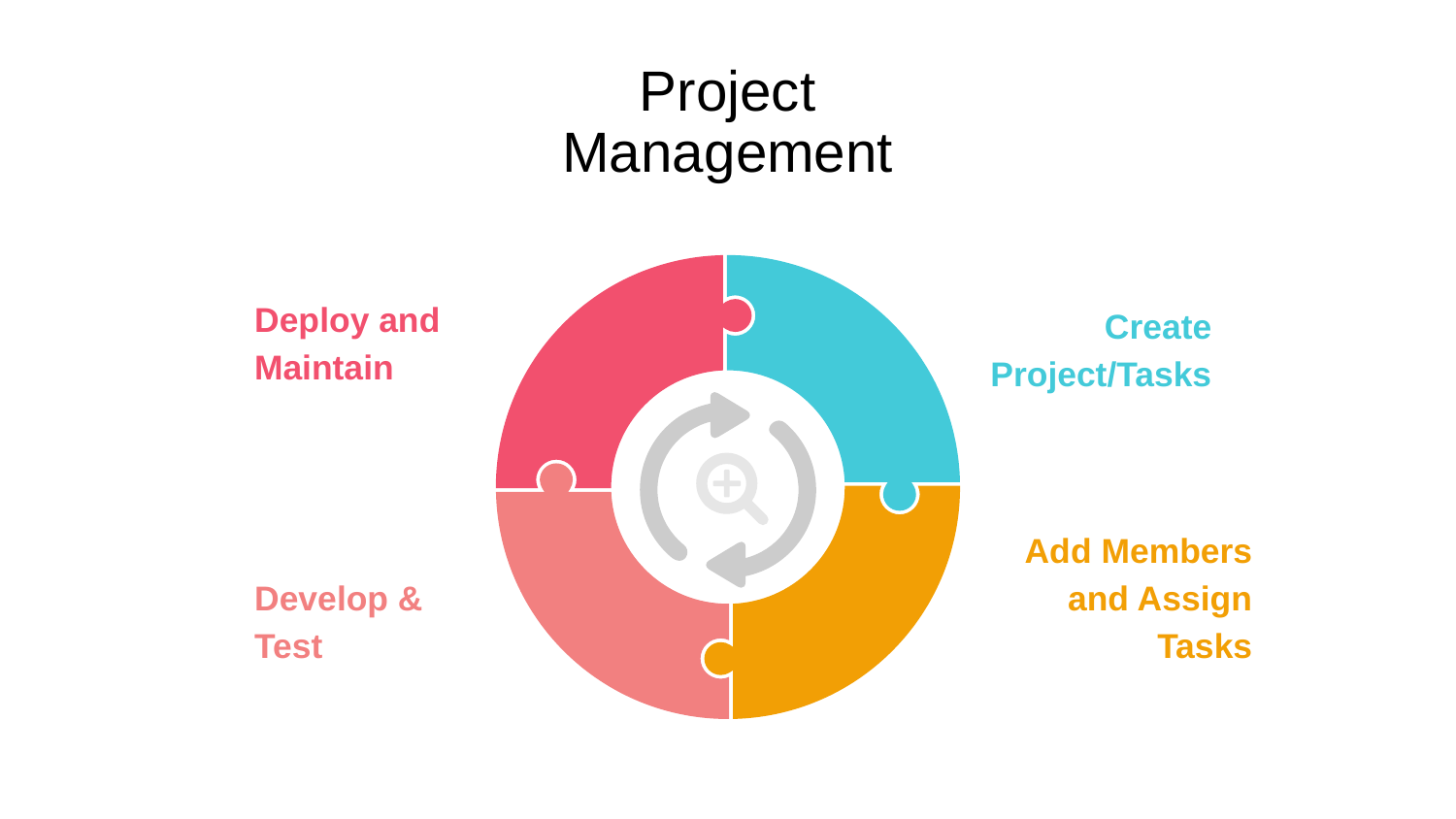

# Project Management

Deploy and Maintain
Create Project/Tasks

Add Members and Assign Tasks
Develop & Test